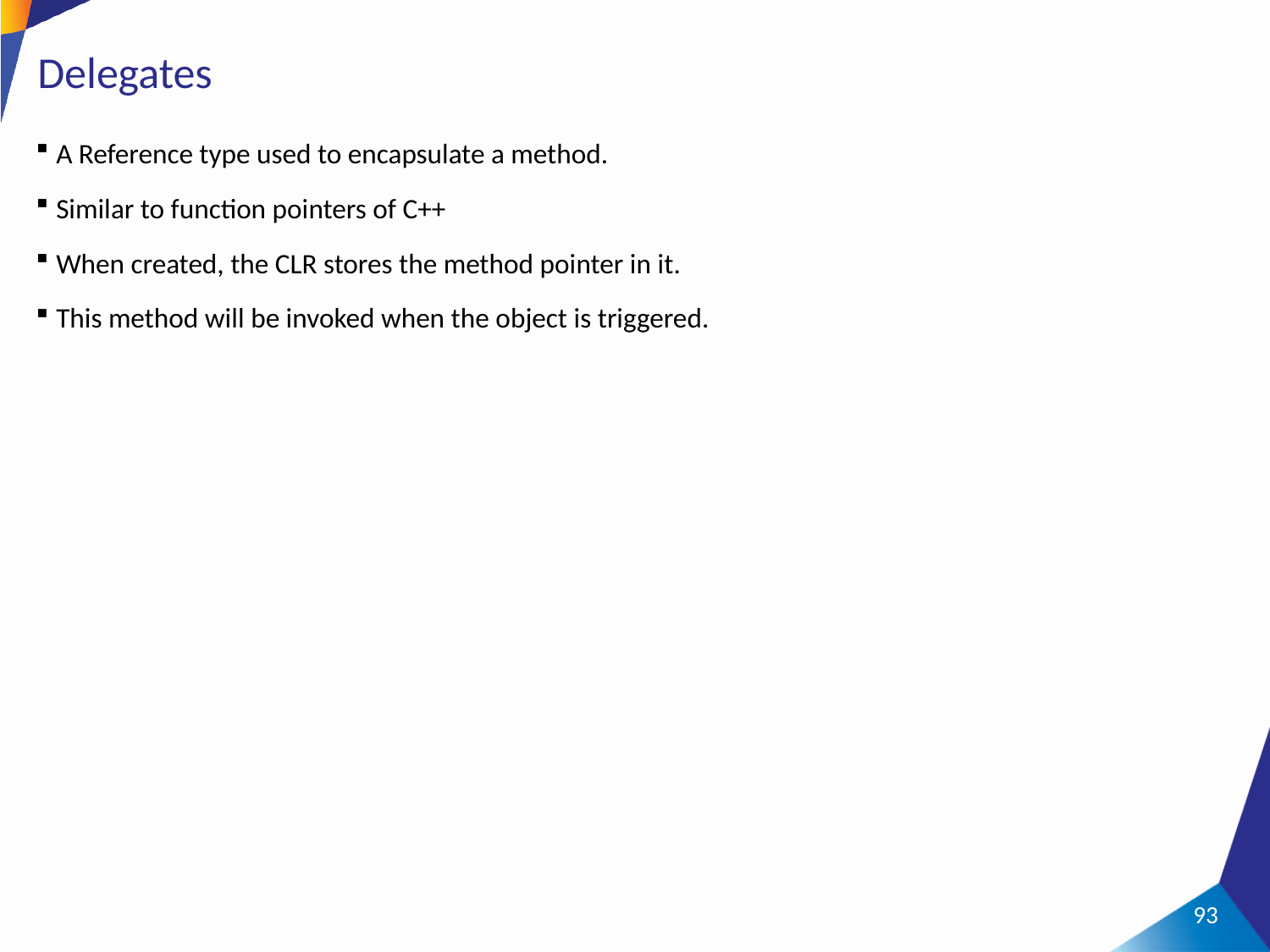

# Delegates
A Reference type used to encapsulate a method.
Similar to function pointers of C++
When created, the CLR stores the method pointer in it.
This method will be invoked when the object is triggered.